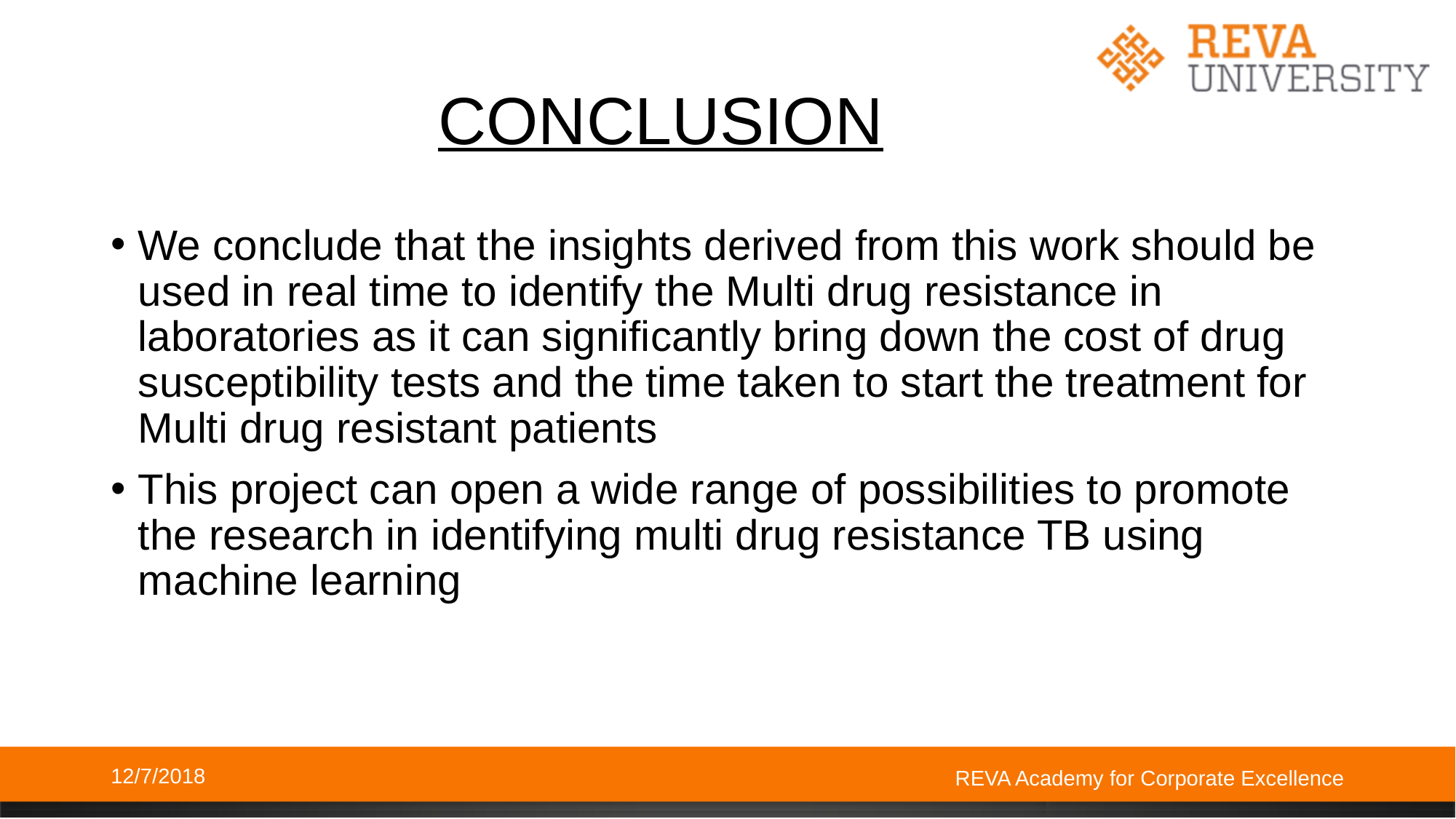

# CONCLUSION
We conclude that the insights derived from this work should be used in real time to identify the Multi drug resistance in laboratories as it can significantly bring down the cost of drug susceptibility tests and the time taken to start the treatment for Multi drug resistant patients
This project can open a wide range of possibilities to promote the research in identifying multi drug resistance TB using machine learning
12/7/2018
REVA Academy for Corporate Excellence